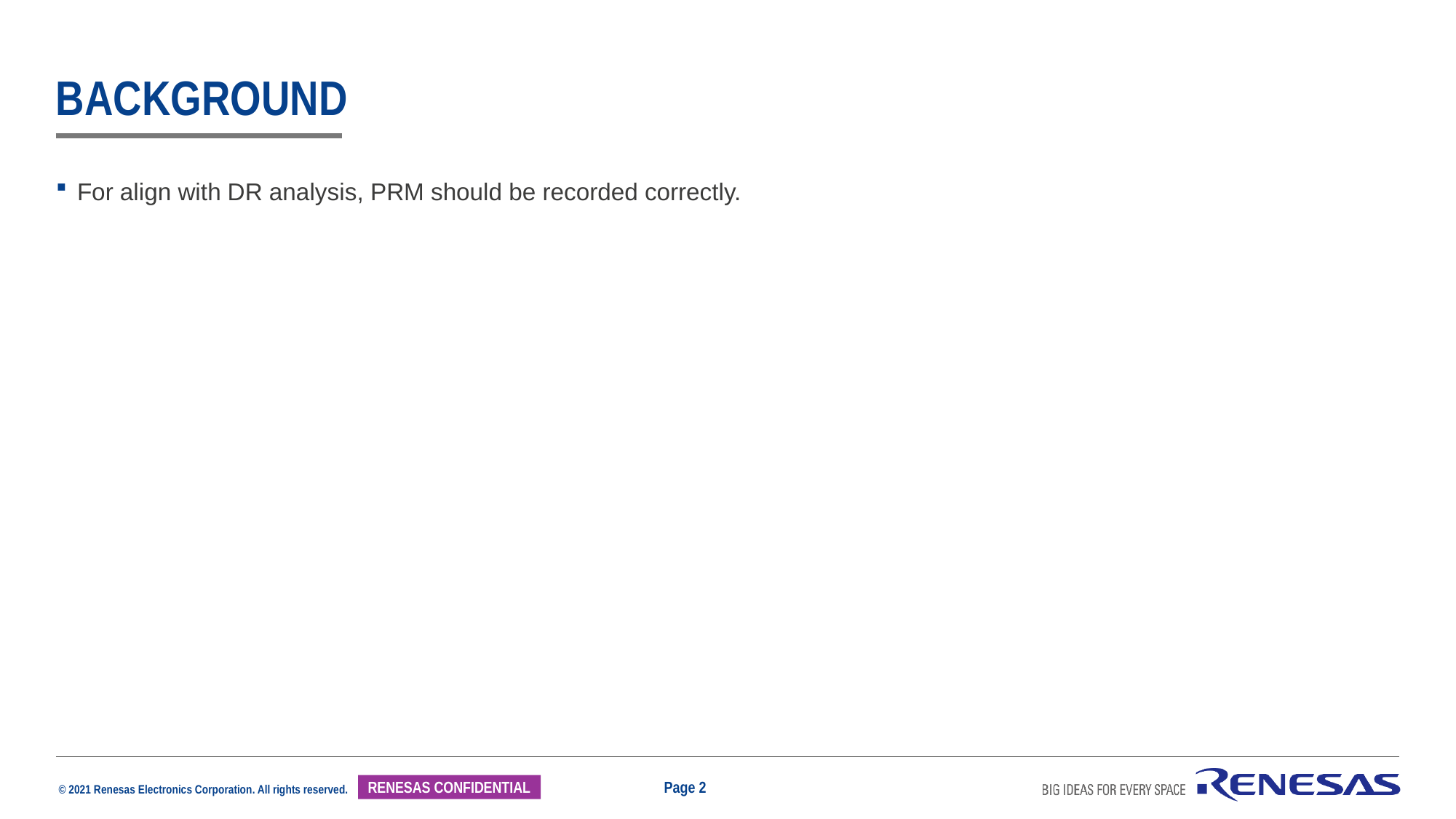

# Background
For align with DR analysis, PRM should be recorded correctly.